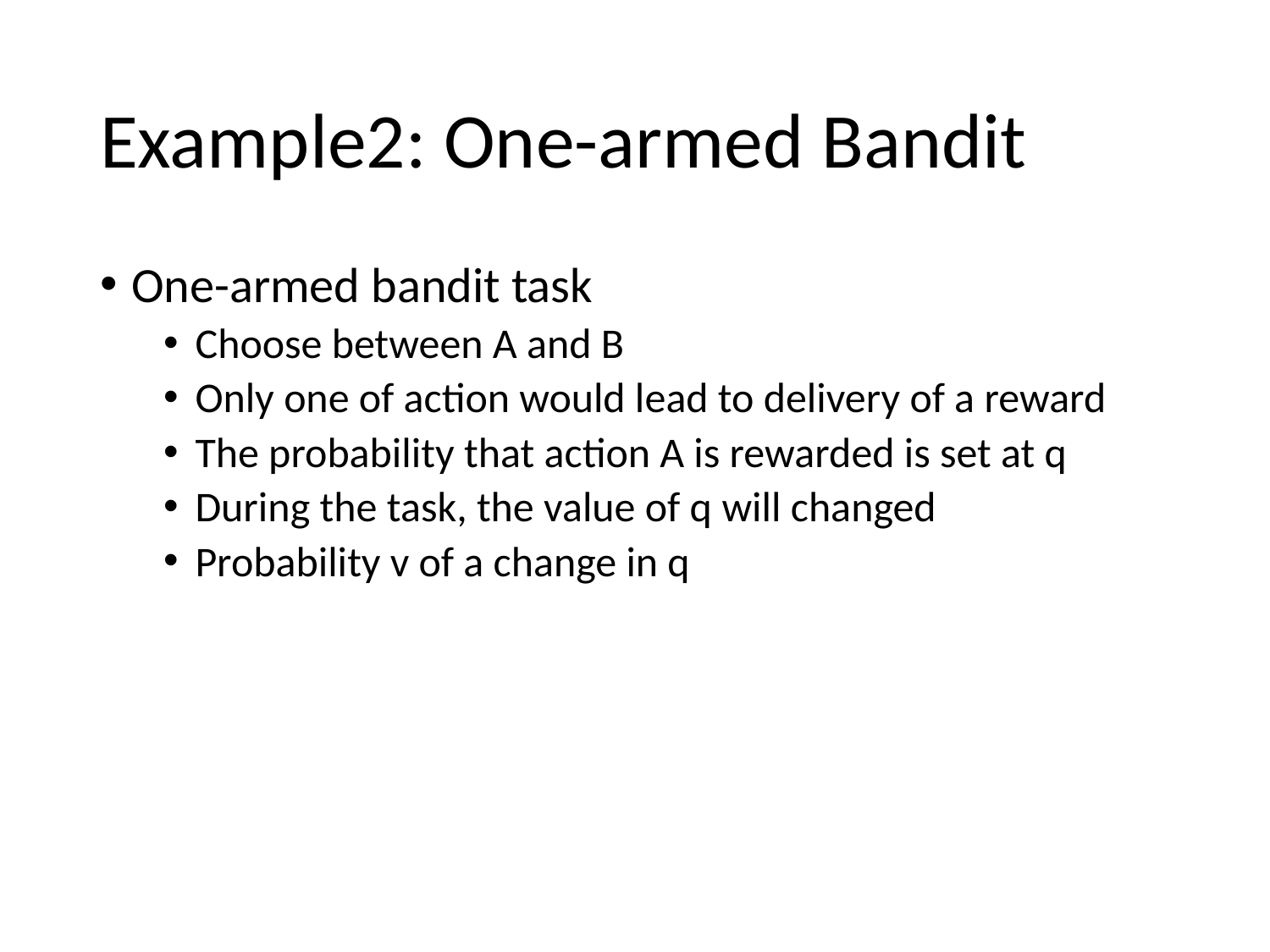

# Example2: One-armed Bandit
One-armed bandit task
Choose between A and B
Only one of action would lead to delivery of a reward
The probability that action A is rewarded is set at q
During the task, the value of q will changed
Probability v of a change in q